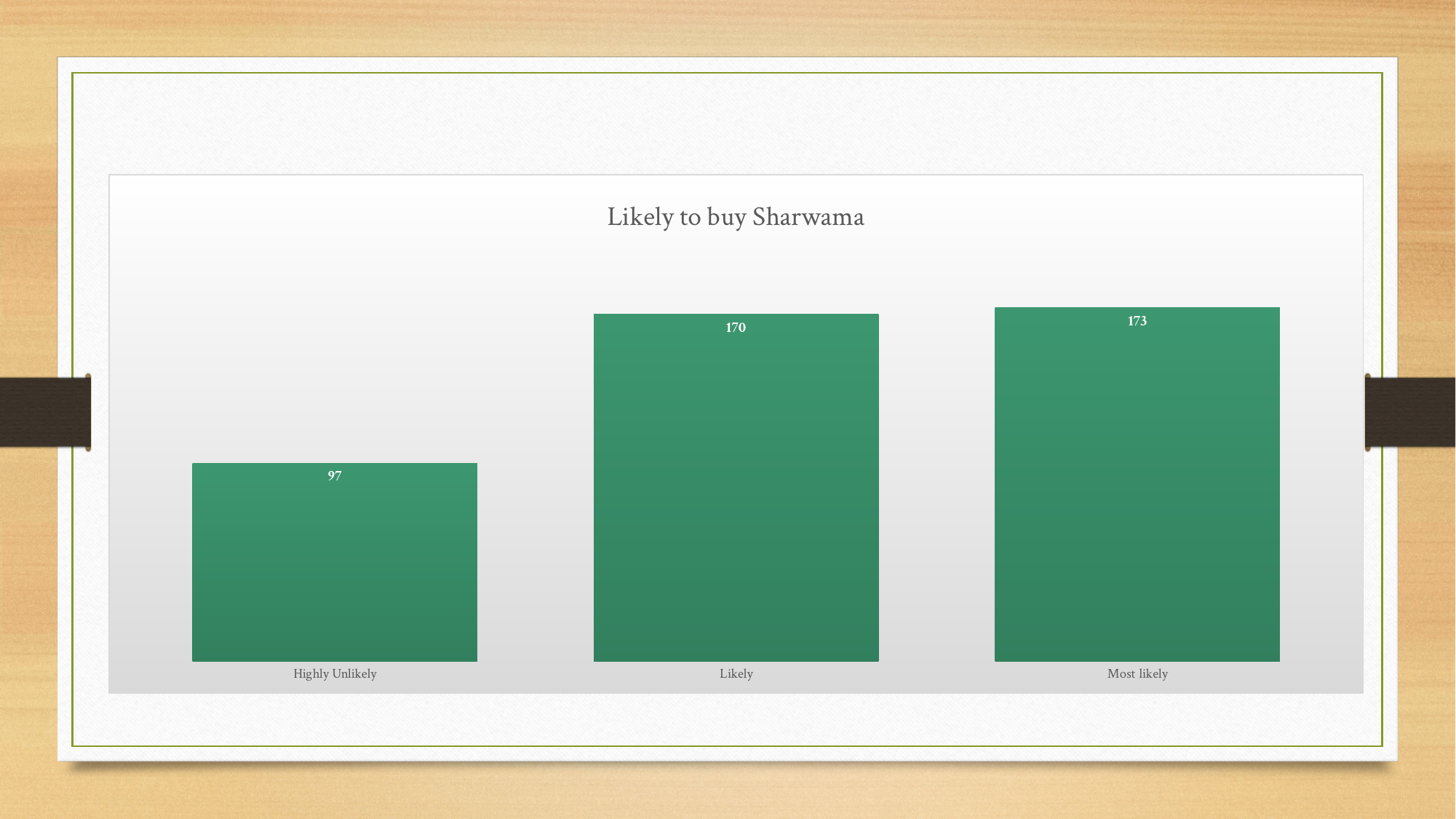

### Chart: Likely to buy Sharwama

| Category | Total |
|---|---|
| Highly Unlikely | 97.0 |
| Likely | 170.0 |
| Most likely | 173.0 |